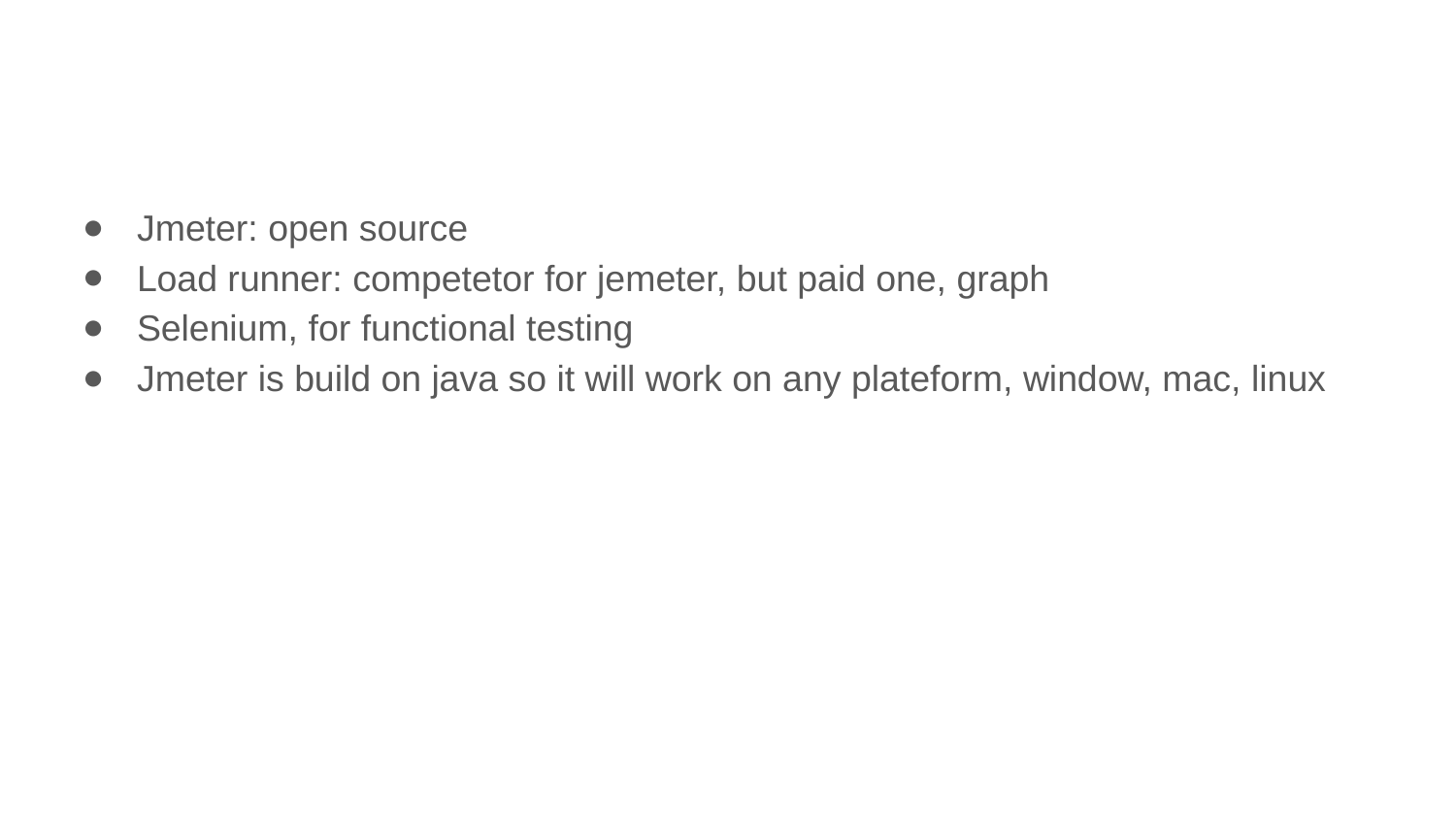

#
Jmeter: open source
Load runner: competetor for jemeter, but paid one, graph
Selenium, for functional testing
Jmeter is build on java so it will work on any plateform, window, mac, linux